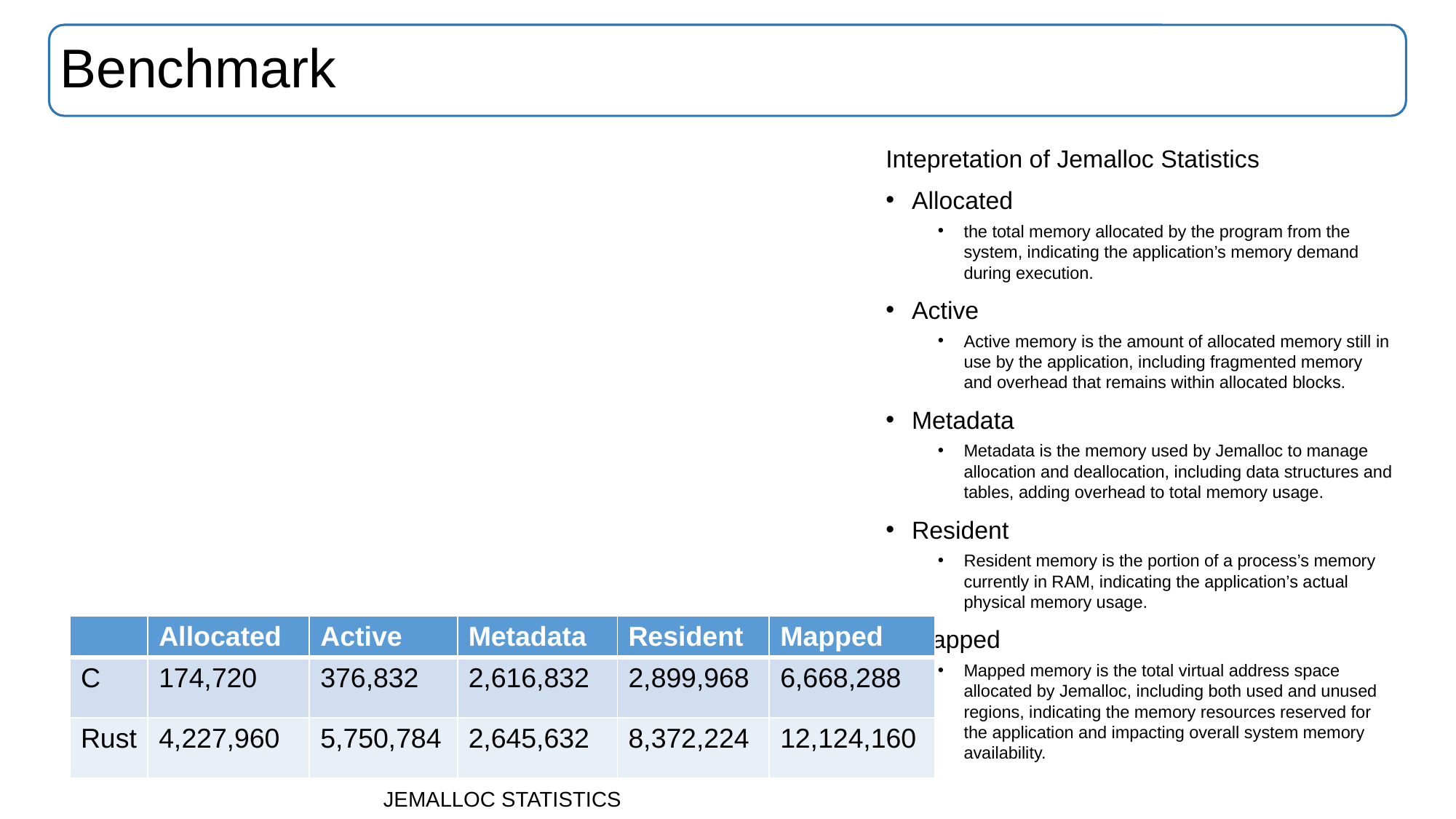

# Benchmark
Intepretation of Jemalloc Statistics
Allocated
the total memory allocated by the program from the system, indicating the application’s memory demand during execution.
Active
Active memory is the amount of allocated memory still in use by the application, including fragmented memory and overhead that remains within allocated blocks.
Metadata
Metadata is the memory used by Jemalloc to manage allocation and deallocation, including data structures and tables, adding overhead to total memory usage.
Resident
Resident memory is the portion of a process’s memory currently in RAM, indicating the application’s actual physical memory usage.
Mapped
Mapped memory is the total virtual address space allocated by Jemalloc, including both used and unused regions, indicating the memory resources reserved for the application and impacting overall system memory availability.
|  | Allocated | Active | Metadata | Resident | Mapped |
| --- | --- | --- | --- | --- | --- |
| C | 174,720 | 376,832 | 2,616,832 | 2,899,968 | 6,668,288 |
| Rust | 4,227,960 | 5,750,784 | 2,645,632 | 8,372,224 | 12,124,160 |
JEMALLOC STATISTICS